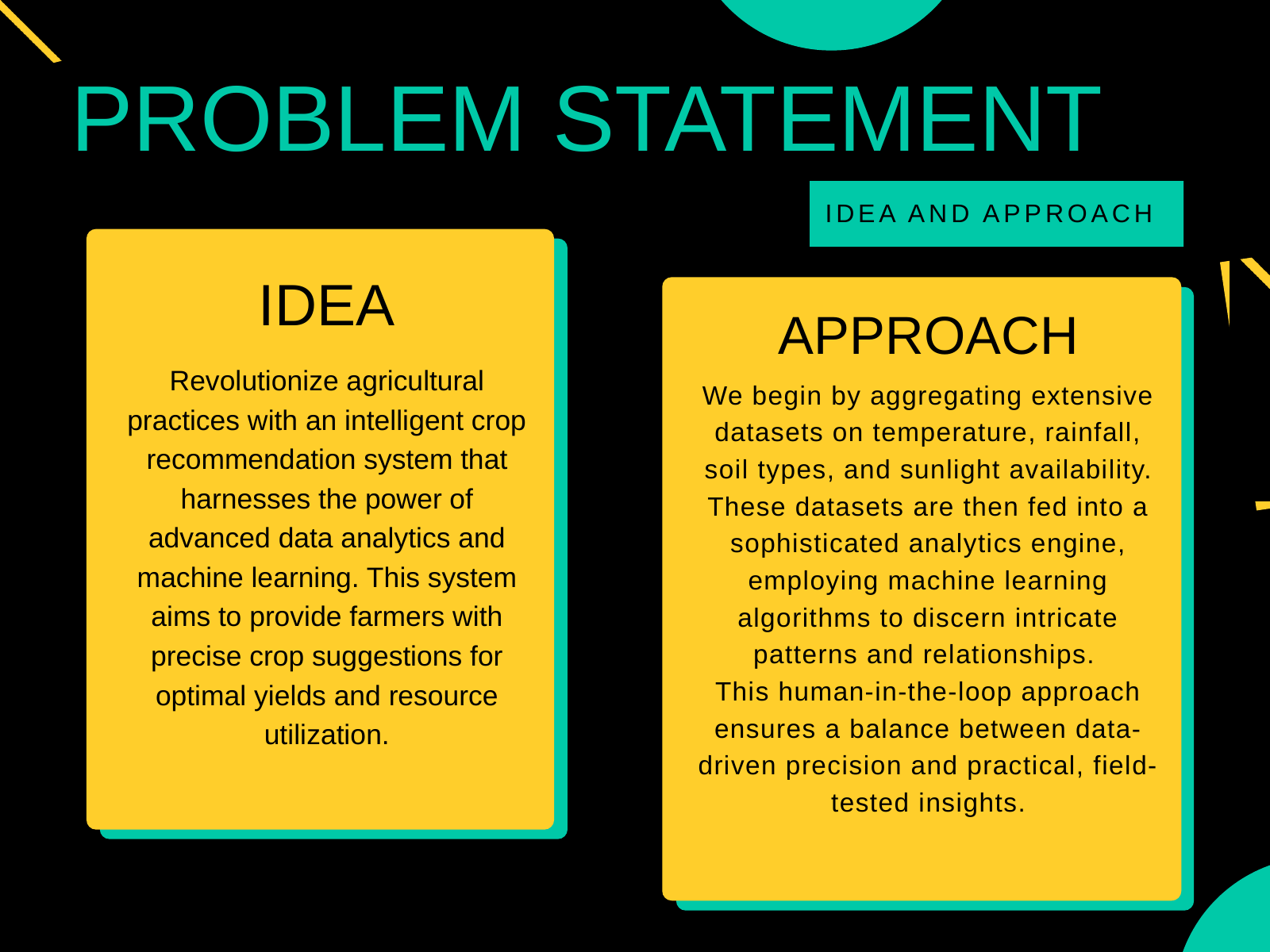

PROBLEM STATEMENT

IDEA AND APPROACH

IDEA

APPROACH
Revolutionize agricultural practices with an intelligent crop recommendation system that harnesses the power of advanced data analytics and machine learning. This system aims to provide farmers with precise crop suggestions for optimal yields and resource utilization.
We begin by aggregating extensive datasets on temperature, rainfall, soil types, and sunlight availability.
These datasets are then fed into a sophisticated analytics engine, employing machine learning algorithms to discern intricate patterns and relationships.
This human-in-the-loop approach ensures a balance between data-driven precision and practical, field-tested insights.